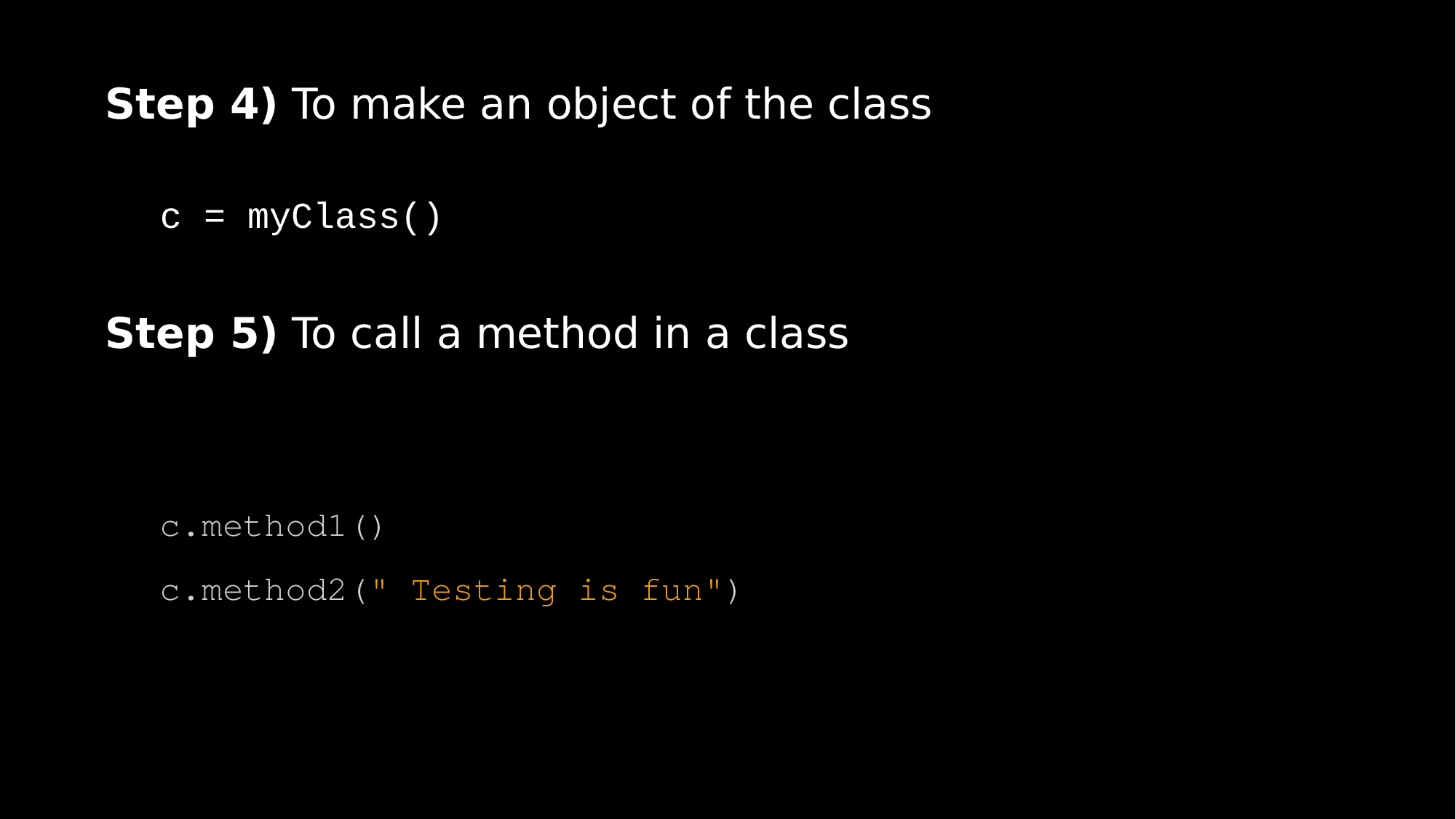

Step 4) To make an object of the class

c = myClass()

Step 5) To call a method in a class

c.method1()
c.method2(" Testing is fun")